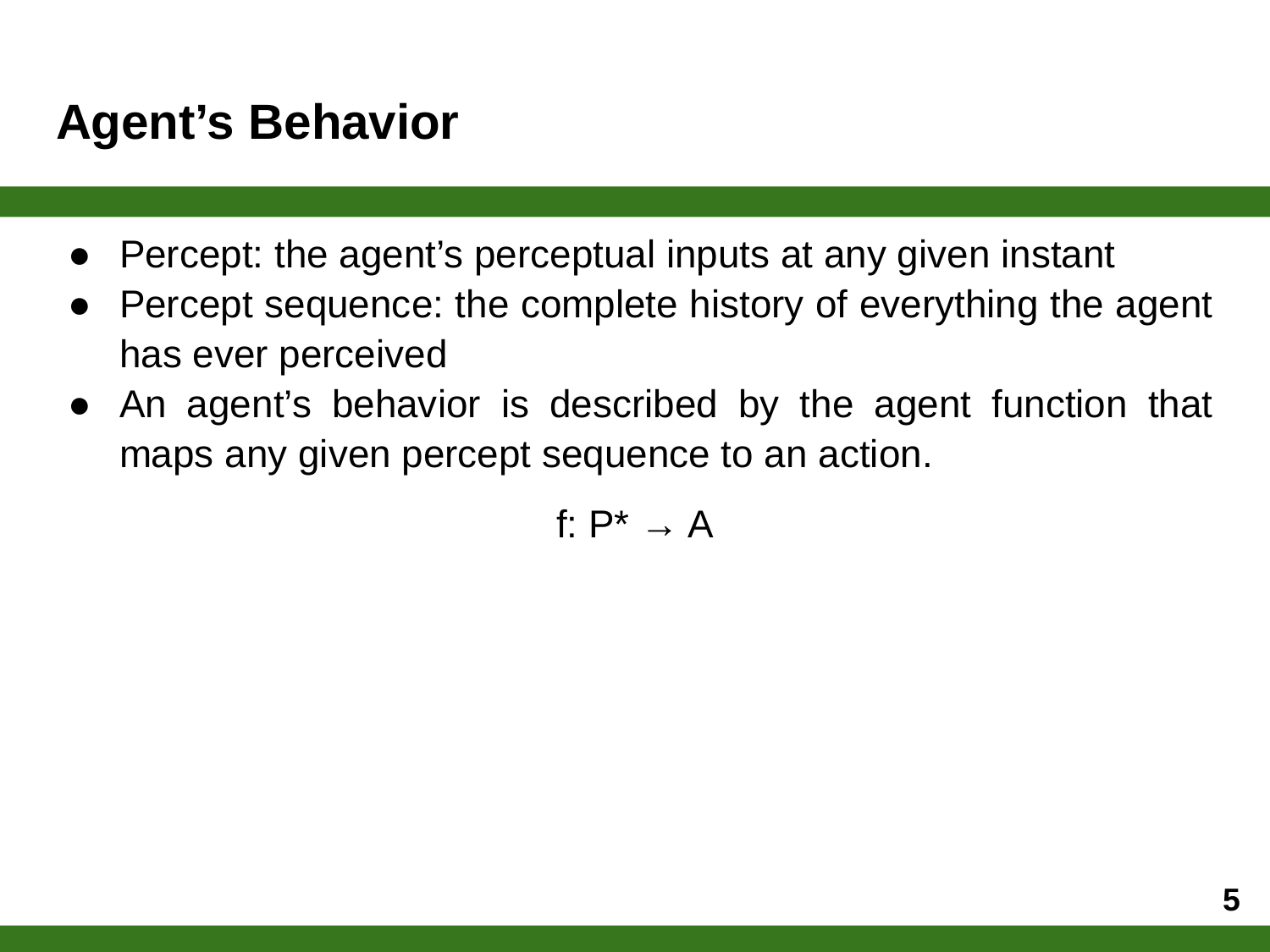

# Agent’s Behavior
Percept: the agent’s perceptual inputs at any given instant
Percept sequence: the complete history of everything the agent has ever perceived
An agent’s behavior is described by the agent function that maps any given percept sequence to an action.
f: P* → A
5